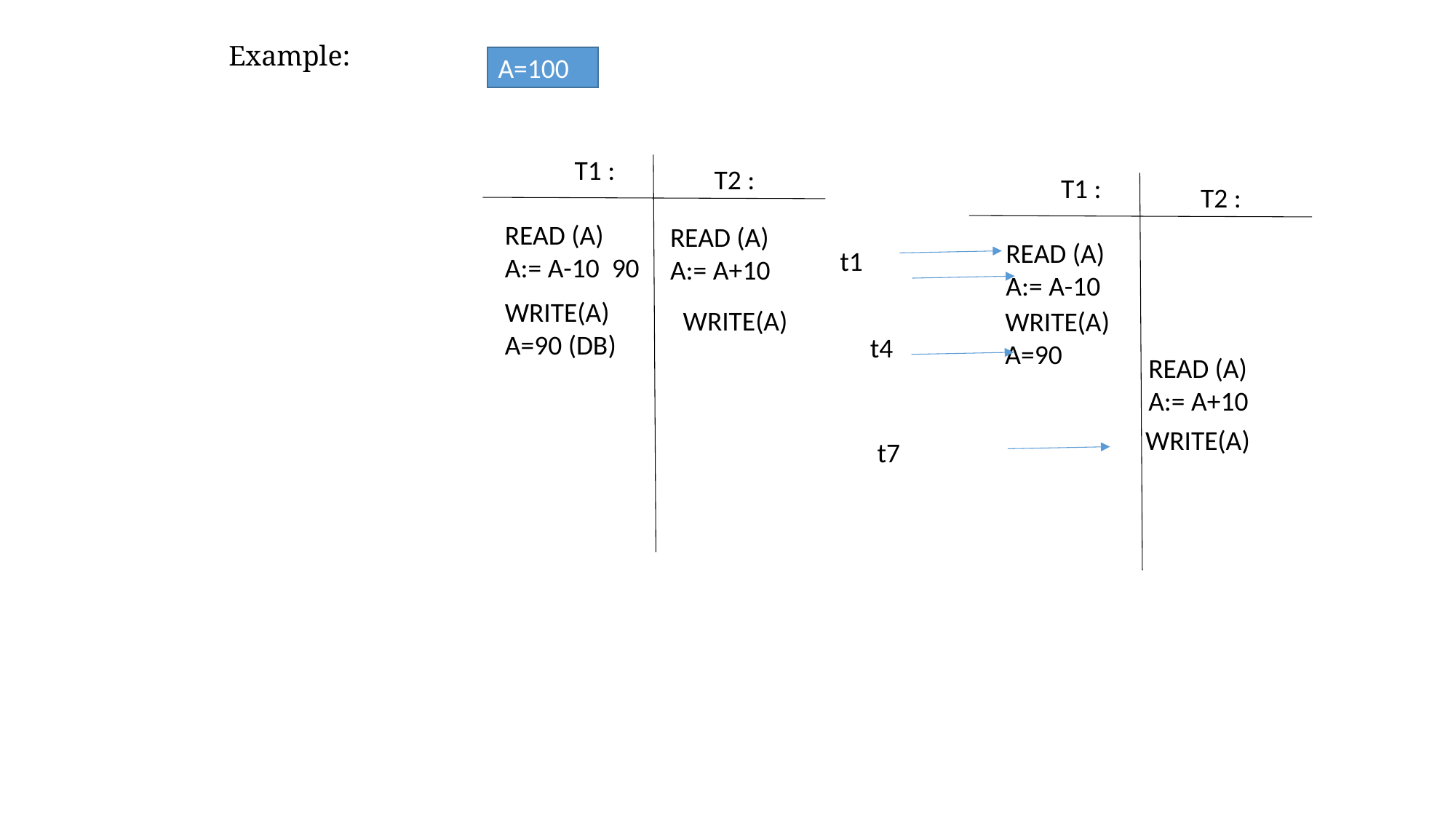

Example:
A=100
T1 :
T2 :
T1 :
T2 :
READ (A)
A:= A-10  90
READ (A)
A:= A+10
READ (A)
A:= A-10
t1
WRITE(A)
A=90 (DB)

WRITE(A)

WRITE(A)
A=90

t4
READ (A)
A:= A+10
WRITE(A)

t7